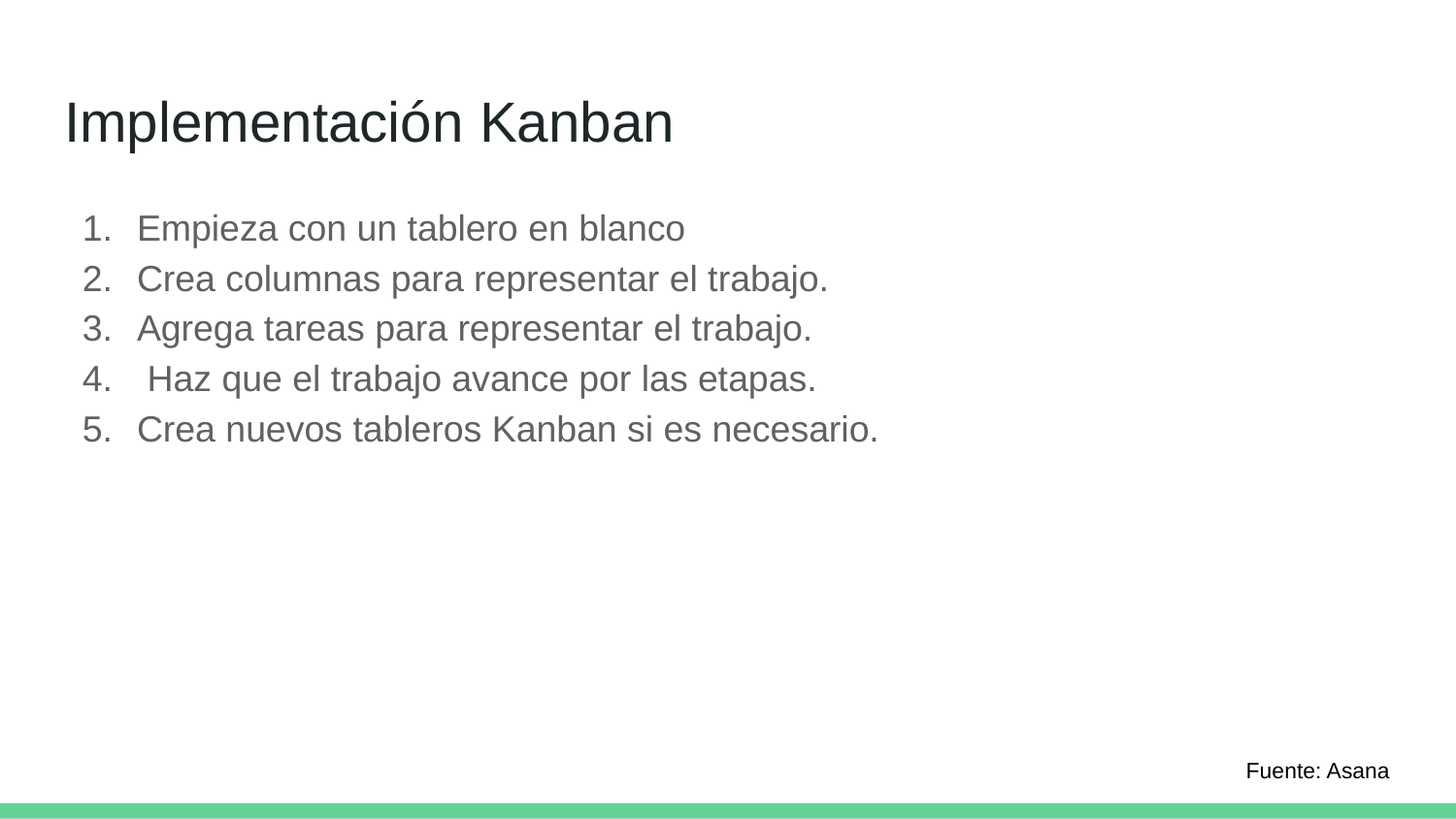

# Implementación Kanban
Empieza con un tablero en blanco
Crea columnas para representar el trabajo.
Agrega tareas para representar el trabajo.
 Haz que el trabajo avance por las etapas.
Crea nuevos tableros Kanban si es necesario.

Fuente: Asana